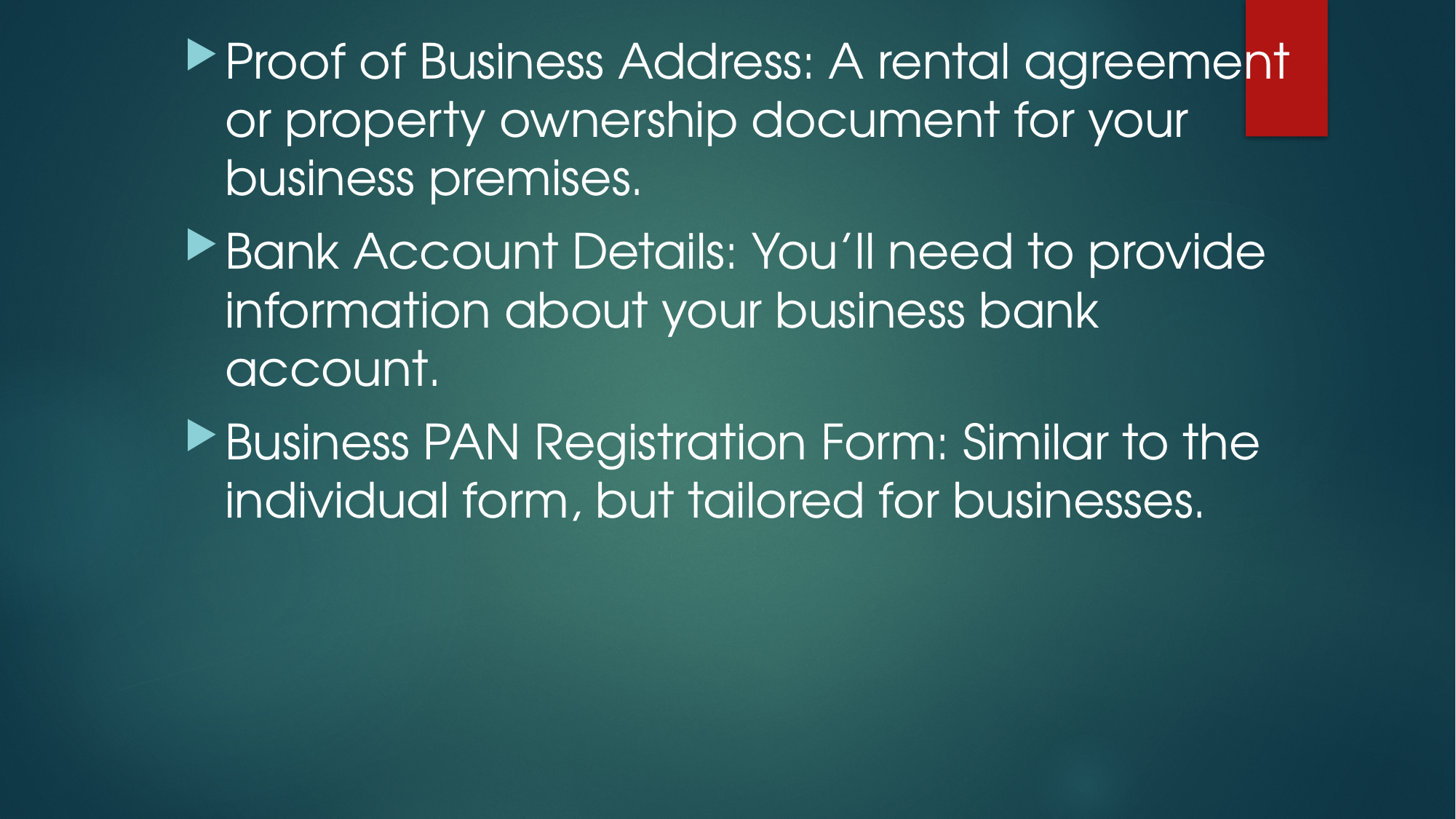

Proof of Business Address: A rental agreement or property ownership document for your business premises.
Bank Account Details: You’ll need to provide information about your business bank account.
Business PAN Registration Form: Similar to the individual form, but tailored for businesses.